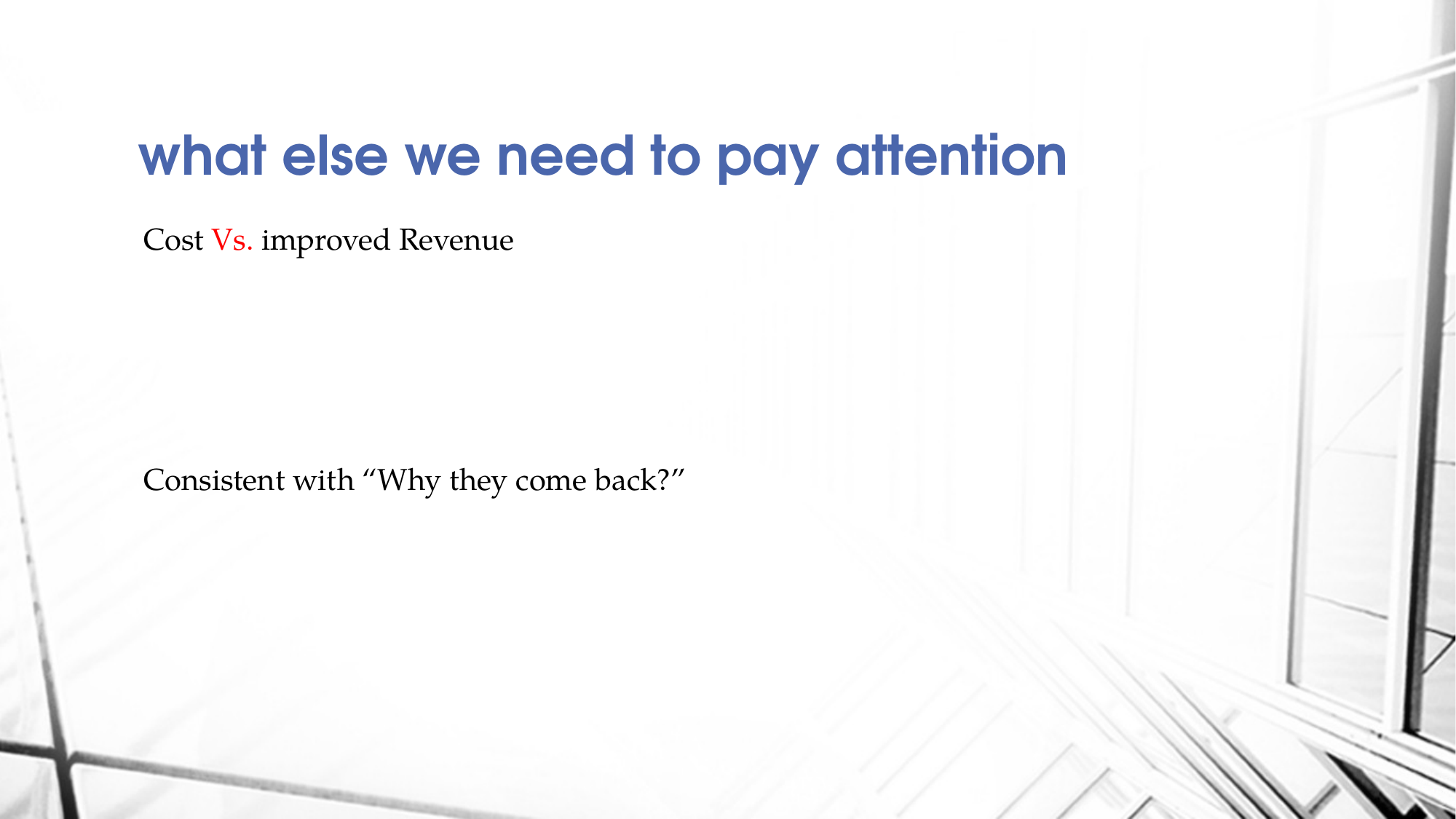

# what else we need to pay attention
Cost Vs. improved Revenue

Consistent with “Why they come back?”